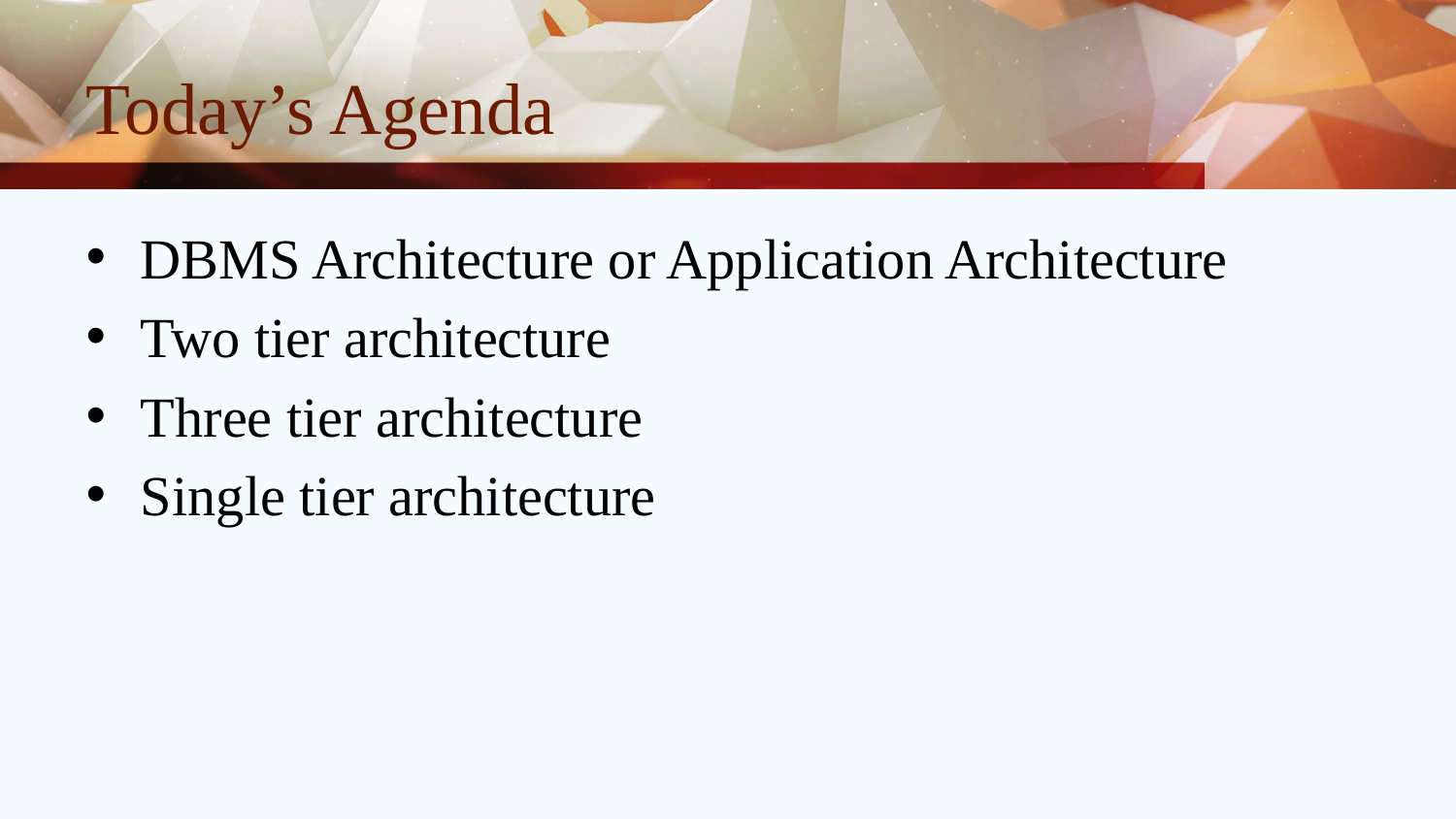

# Today’s Agenda
DBMS Architecture or Application Architecture
Two tier architecture
Three tier architecture
Single tier architecture